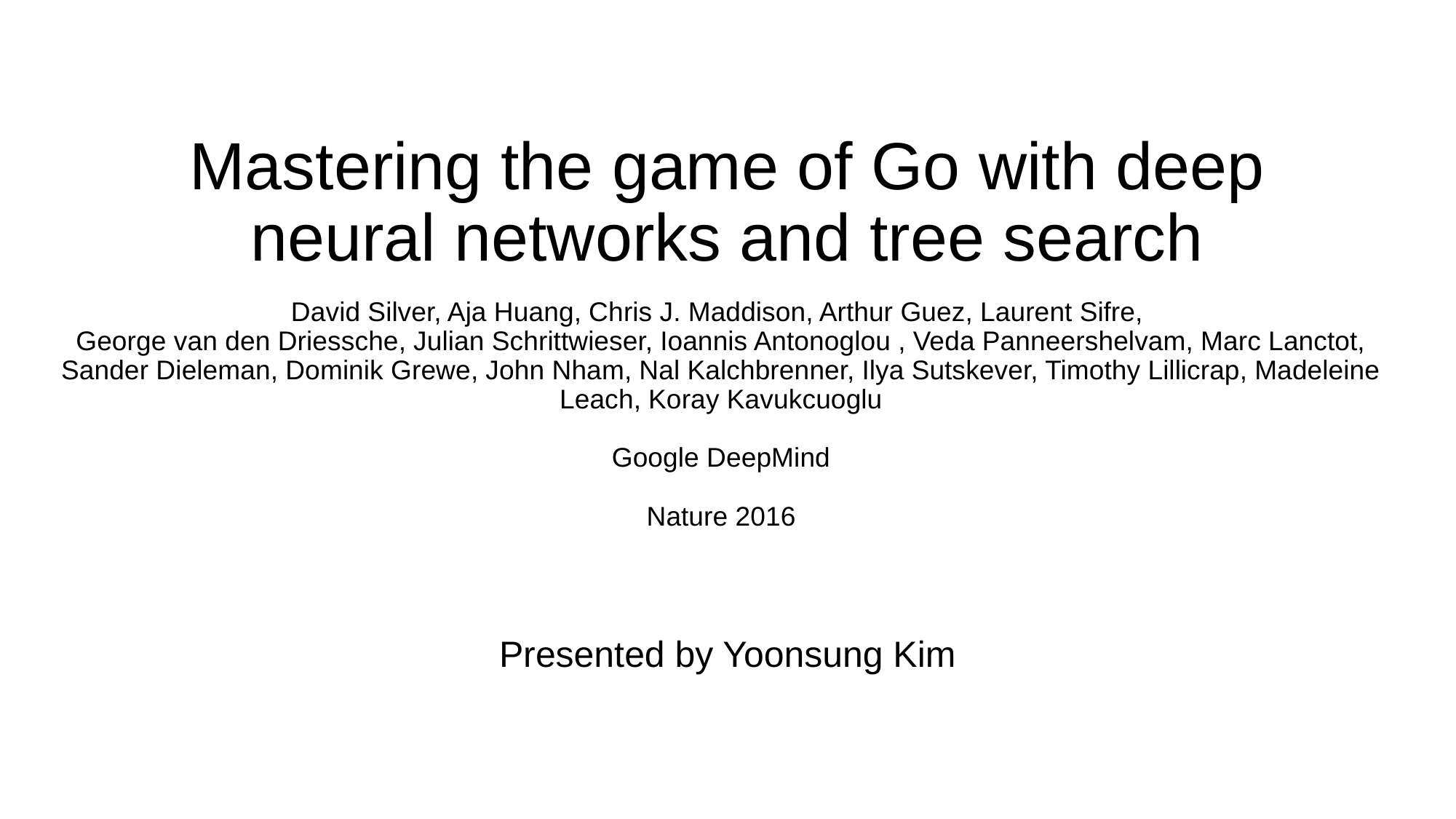

# Mastering the game of Go with deep neural networks and tree search
David Silver, Aja Huang, Chris J. Maddison, Arthur Guez, Laurent Sifre,
George van den Driessche, Julian Schrittwieser, Ioannis Antonoglou , Veda Panneershelvam, Marc Lanctot, Sander Dieleman, Dominik Grewe, John Nham, Nal Kalchbrenner, Ilya Sutskever, Timothy Lillicrap, Madeleine Leach, Koray Kavukcuoglu

Google DeepMind

Nature 2016
Presented by Yoonsung Kim